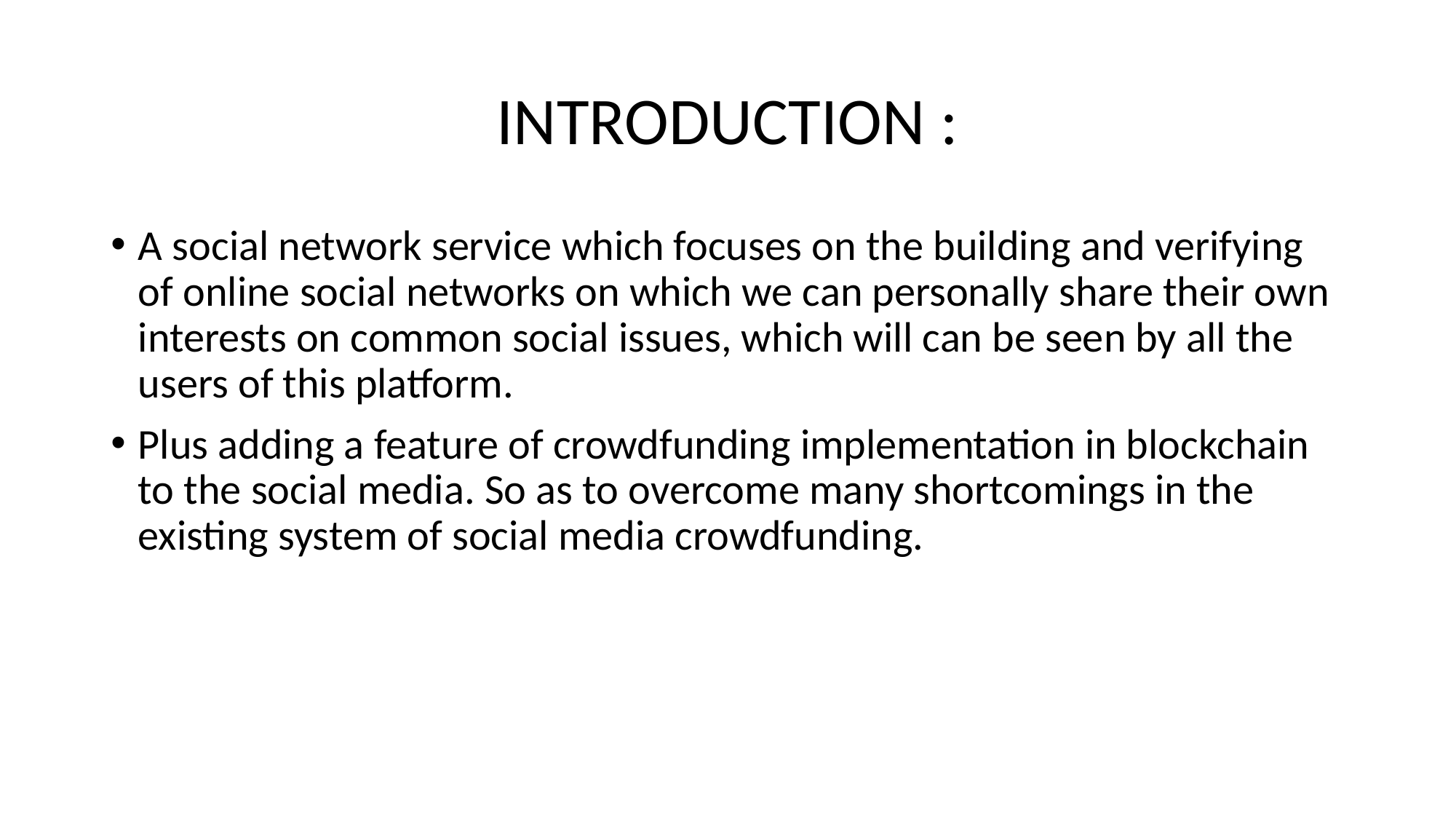

# INTRODUCTION :
A social network service which focuses on the building and verifying of online social networks on which we can personally share their own interests on common social issues, which will can be seen by all the users of this platform.
Plus adding a feature of crowdfunding implementation in blockchain to the social media. So as to overcome many shortcomings in the existing system of social media crowdfunding.